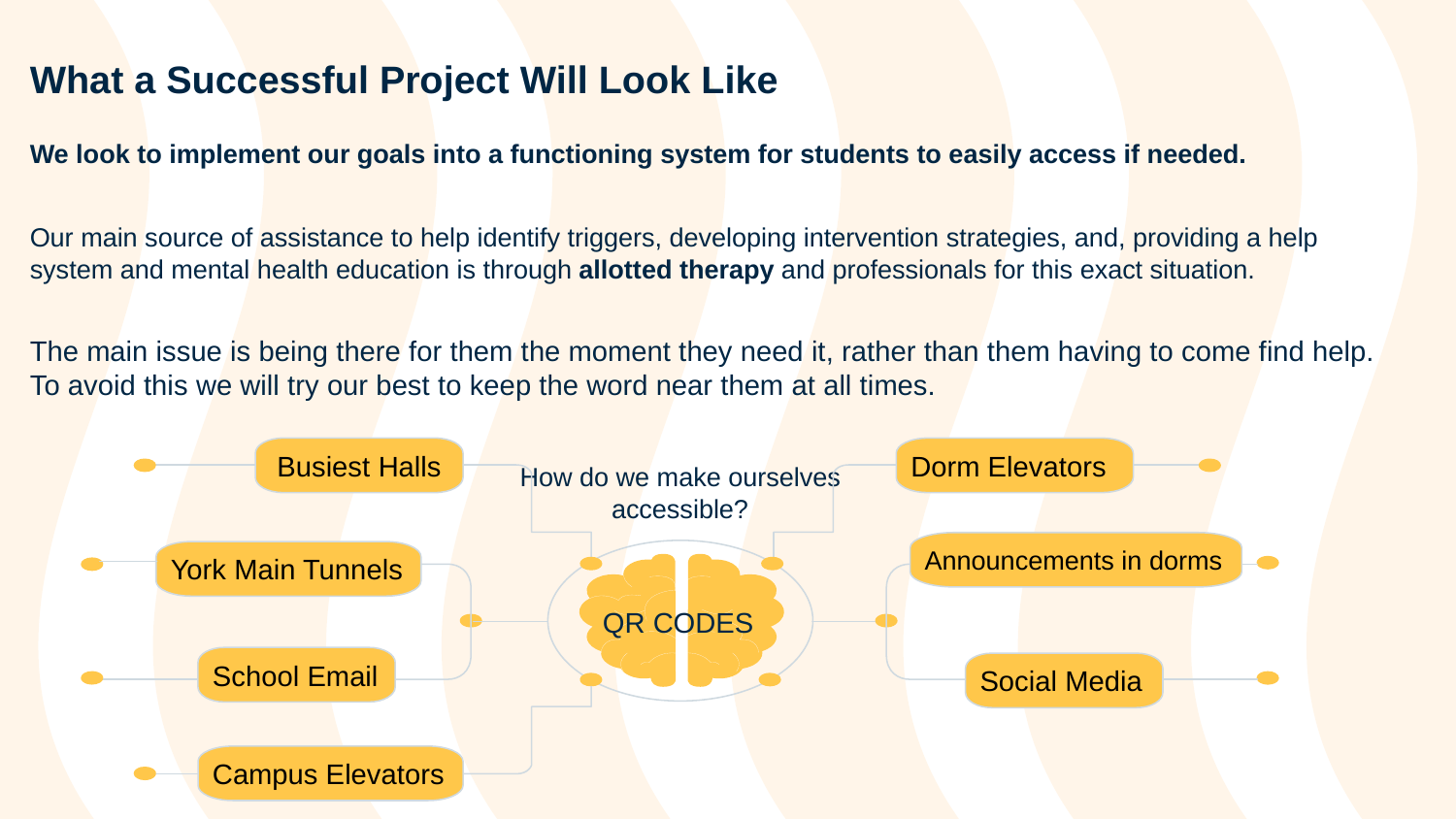

What a Successful Project Will Look Like
We look to implement our goals into a functioning system for students to easily access if needed.
Our main source of assistance to help identify triggers, developing intervention strategies, and, providing a help system and mental health education is through allotted therapy and professionals for this exact situation.
The main issue is being there for them the moment they need it, rather than them having to come find help. To avoid this we will try our best to keep the word near them at all times.
Busiest Halls

Dorm Elevators

York Main Tunnels

School Email

Announcements in dorms

Social Media

Campus Elevators

How do we make ourselves accessible?

QR CODES